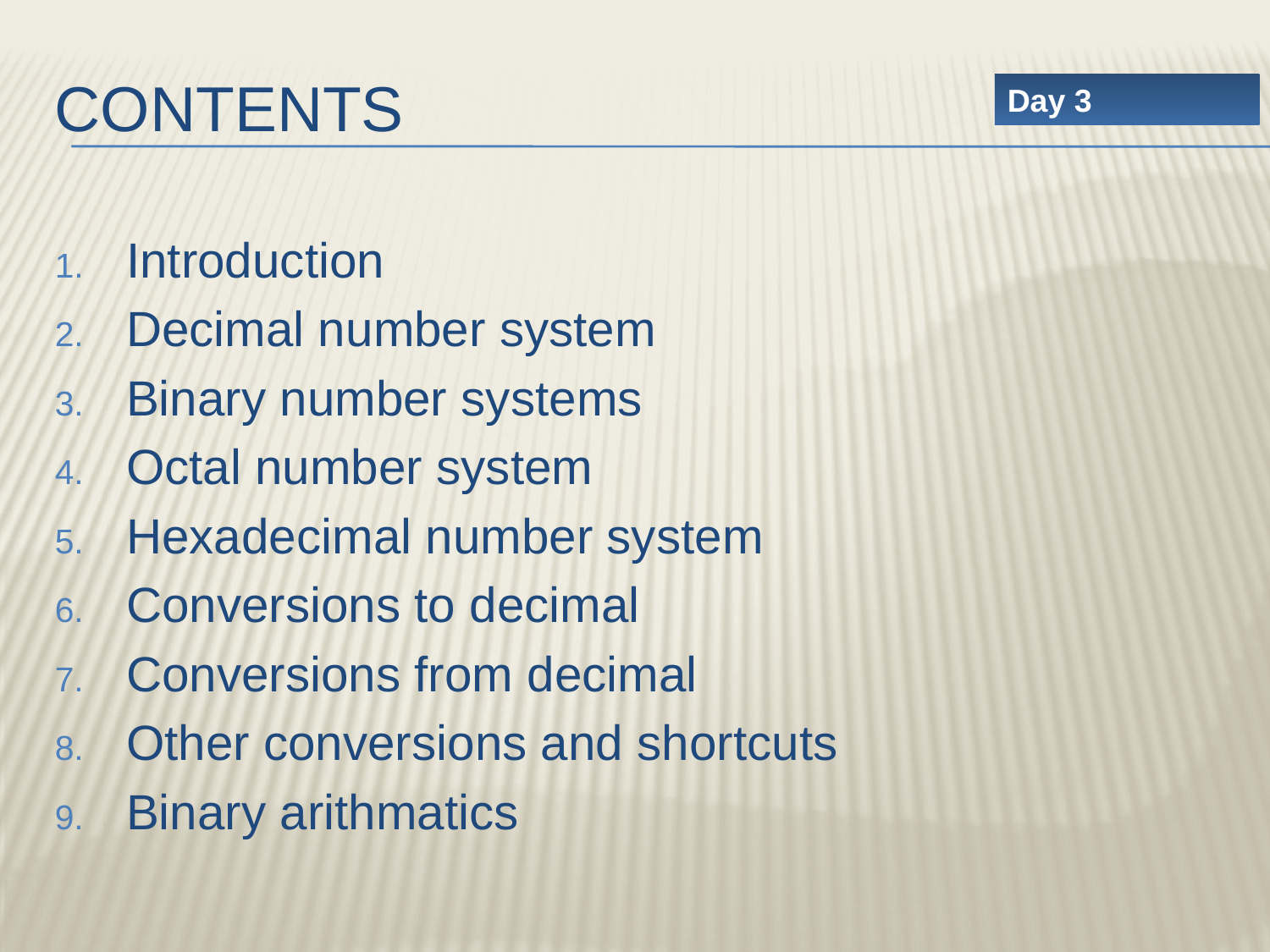

# contents
Day 3
Introduction
Decimal number system
Binary number systems
Octal number system
Hexadecimal number system
Conversions to decimal
Conversions from decimal
Other conversions and shortcuts
Binary arithmatics